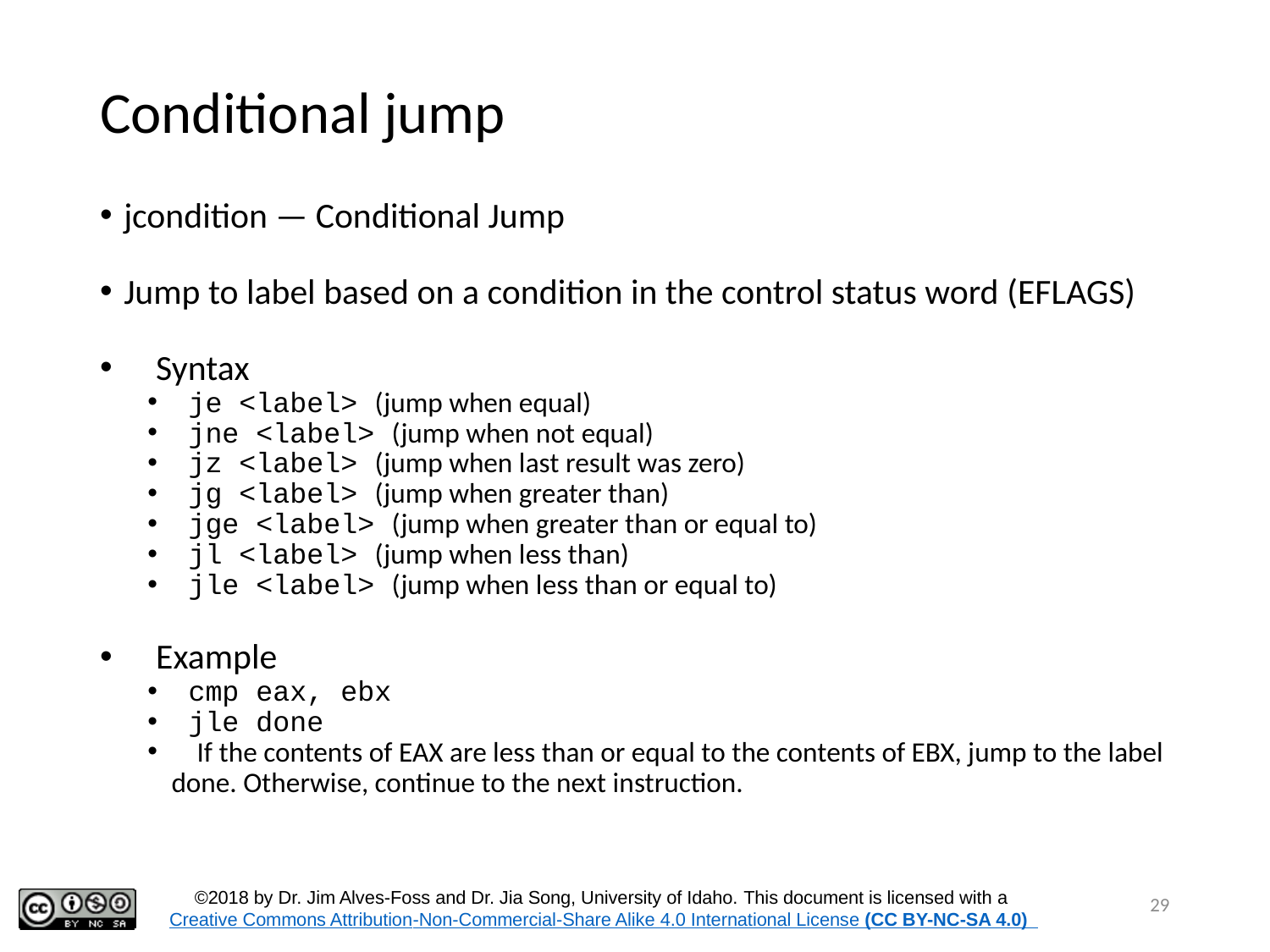

# Conditional jump
jcondition — Conditional Jump

Jump to label based on a condition in the control status word (EFLAGS)

    Syntax
 je <label> (jump when equal)
 jne <label> (jump when not equal)
 jz <label> (jump when last result was zero)
 jg <label> (jump when greater than)
 jge <label> (jump when greater than or equal to)
 jl <label> (jump when less than)
 jle <label> (jump when less than or equal to)

    Example
 cmp eax, ebx
 jle done
    If the contents of EAX are less than or equal to the contents of EBX, jump to the label done. Otherwise, continue to the next instruction.

29